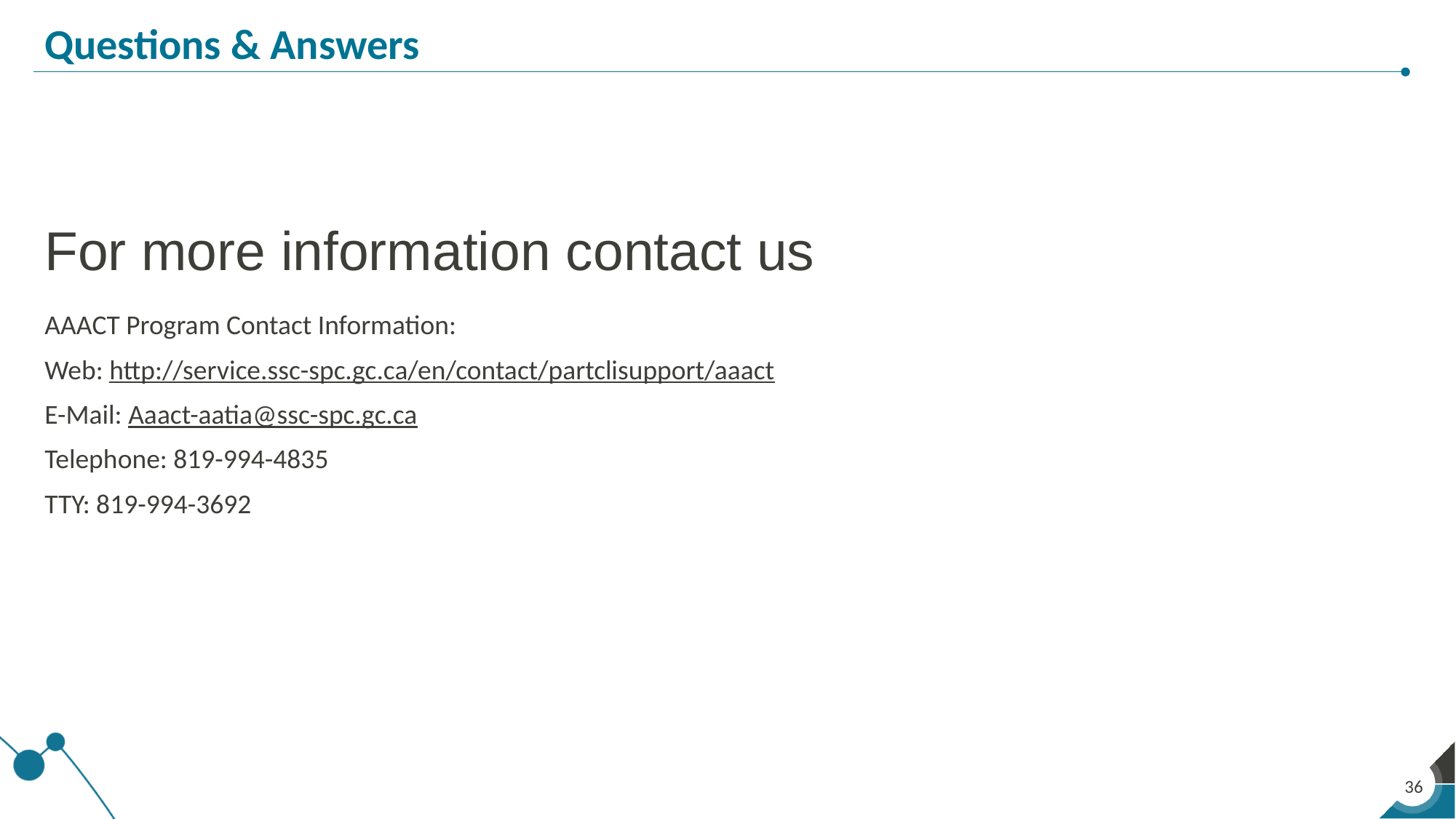

# Questions & Answers

For more information contact us
AAACT Program Contact Information:
Web: http://service.ssc-spc.gc.ca/en/contact/partclisupport/aaact
E-Mail: Aaact-aatia@ssc-spc.gc.ca
Telephone: 819-994-4835
TTY: 819-994-3692